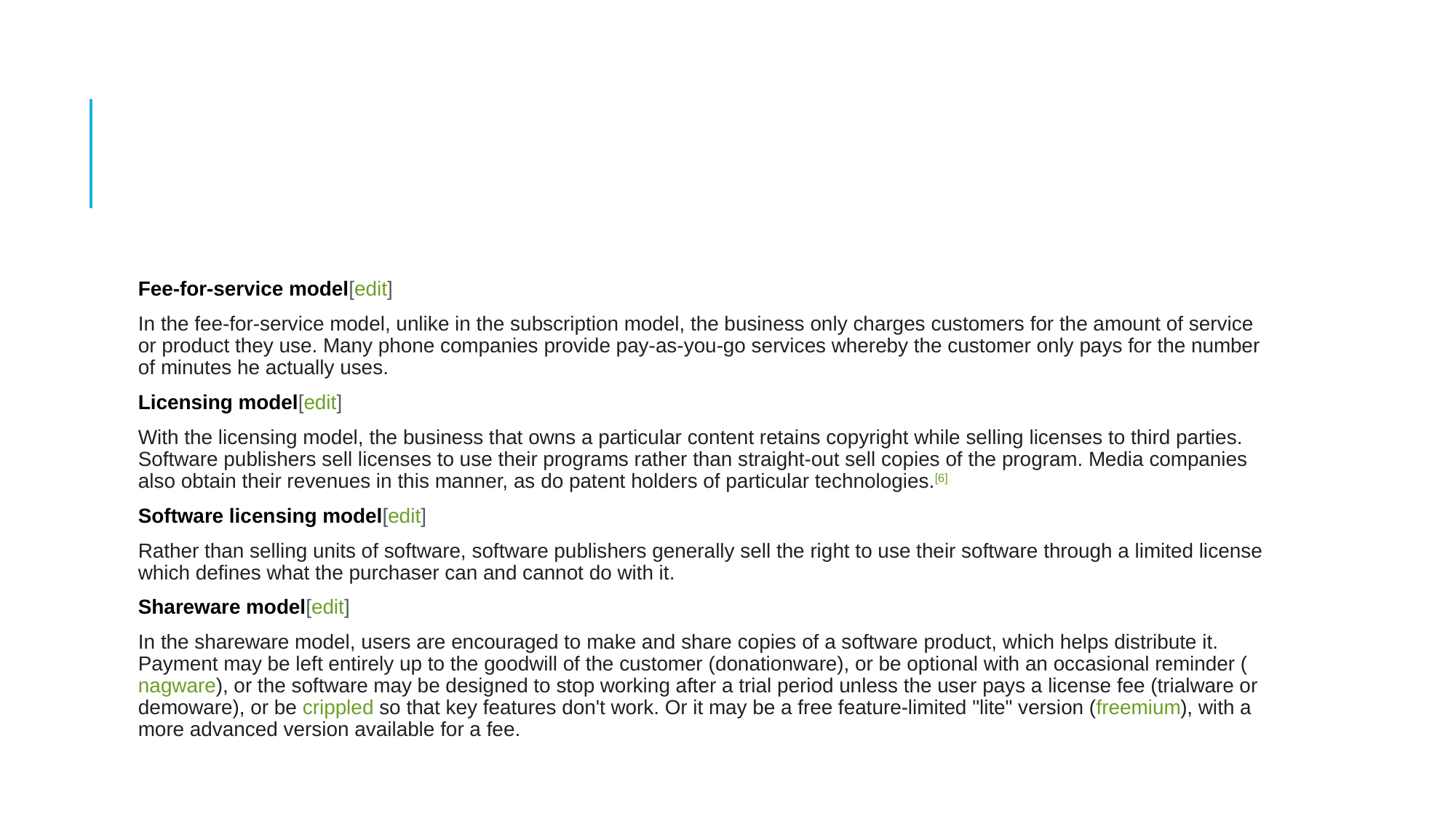

#
Fee-for-service model[edit]
In the fee-for-service model, unlike in the subscription model, the business only charges customers for the amount of service or product they use. Many phone companies provide pay-as-you-go services whereby the customer only pays for the number of minutes he actually uses.
Licensing model[edit]
With the licensing model, the business that owns a particular content retains copyright while selling licenses to third parties. Software publishers sell licenses to use their programs rather than straight-out sell copies of the program. Media companies also obtain their revenues in this manner, as do patent holders of particular technologies.[6]
Software licensing model[edit]
Rather than selling units of software, software publishers generally sell the right to use their software through a limited license which defines what the purchaser can and cannot do with it.
Shareware model[edit]
In the shareware model, users are encouraged to make and share copies of a software product, which helps distribute it. Payment may be left entirely up to the goodwill of the customer (donationware), or be optional with an occasional reminder (nagware), or the software may be designed to stop working after a trial period unless the user pays a license fee (trialware or demoware), or be crippled so that key features don't work. Or it may be a free feature-limited "lite" version (freemium), with a more advanced version available for a fee.